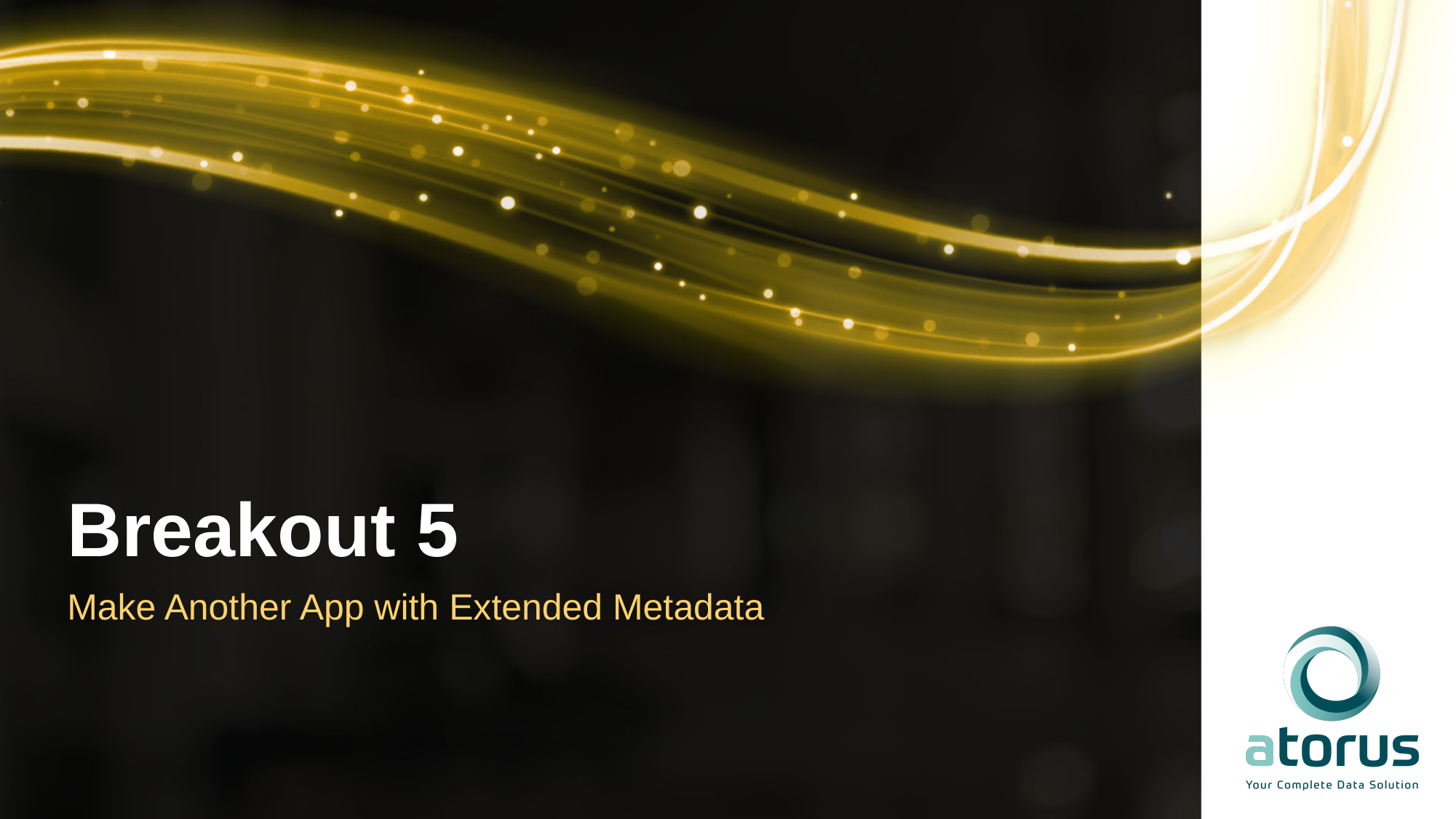

# Breakout 5
Make Another App with Extended Metadata